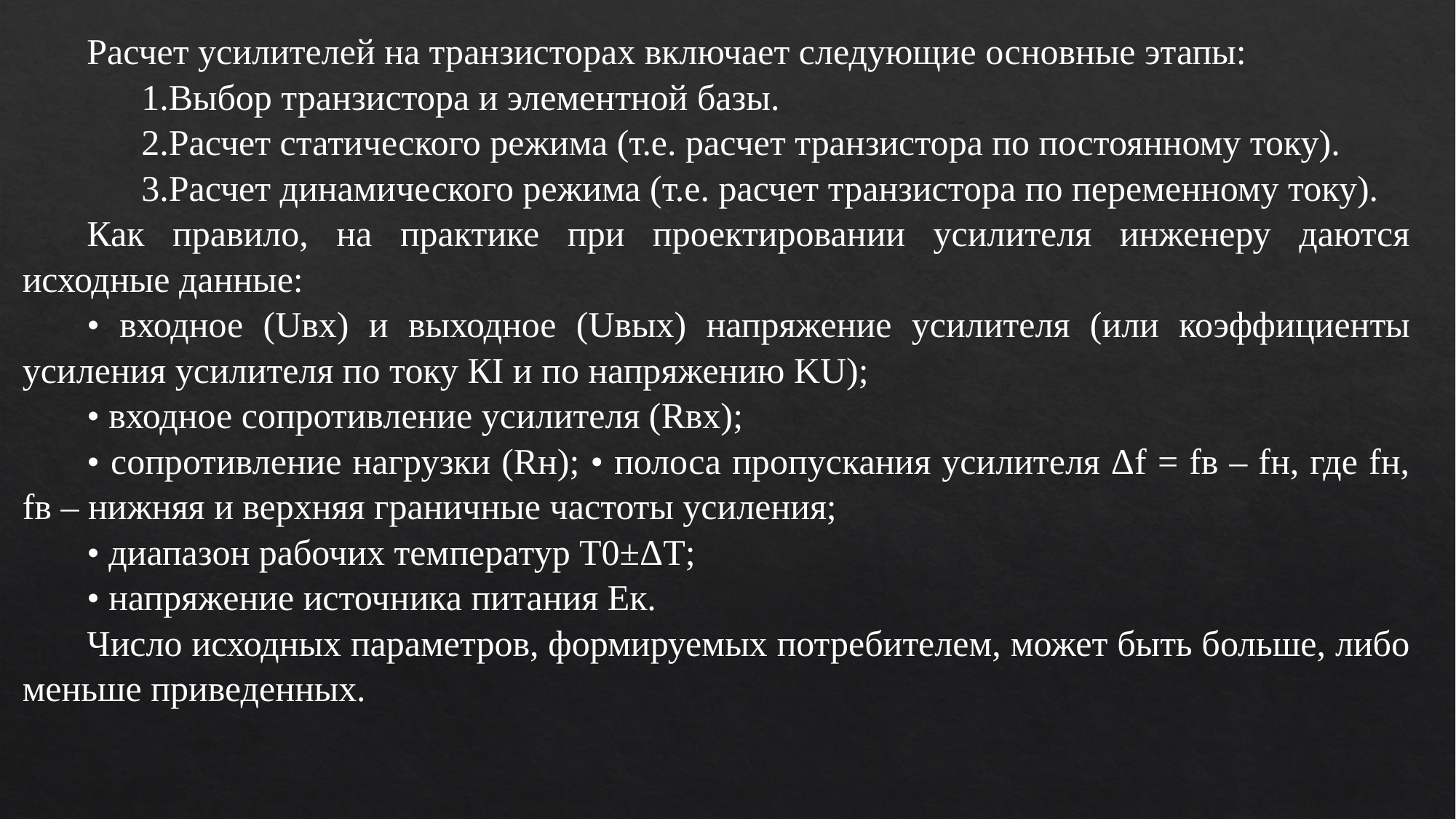

Расчет усилителей на транзисторах включает следующие основные этапы:
Выбор транзистора и элементной базы.
Расчет статического режима (т.е. расчет транзистора по постоянному току).
Расчет динамического режима (т.е. расчет транзистора по переменному току).
Как правило, на практике при проектировании усилителя инженеру даются исходные данные:
• входное (Uвх) и выходное (Uвых) напряжение усилителя (или коэффициенты усиления усилителя по току КI и по напряжению KU);
• входное сопротивление усилителя (Rвх);
• сопротивление нагрузки (Rн); • полоса пропускания усилителя Δf = fв – fн, где fн, fв – нижняя и верхняя граничные частоты усиления;
• диапазон рабочих температур Т0±ΔТ;
• напряжение источника питания Ек.
Число исходных параметров, формируемых потребителем, может быть больше, либо меньше приведенных.